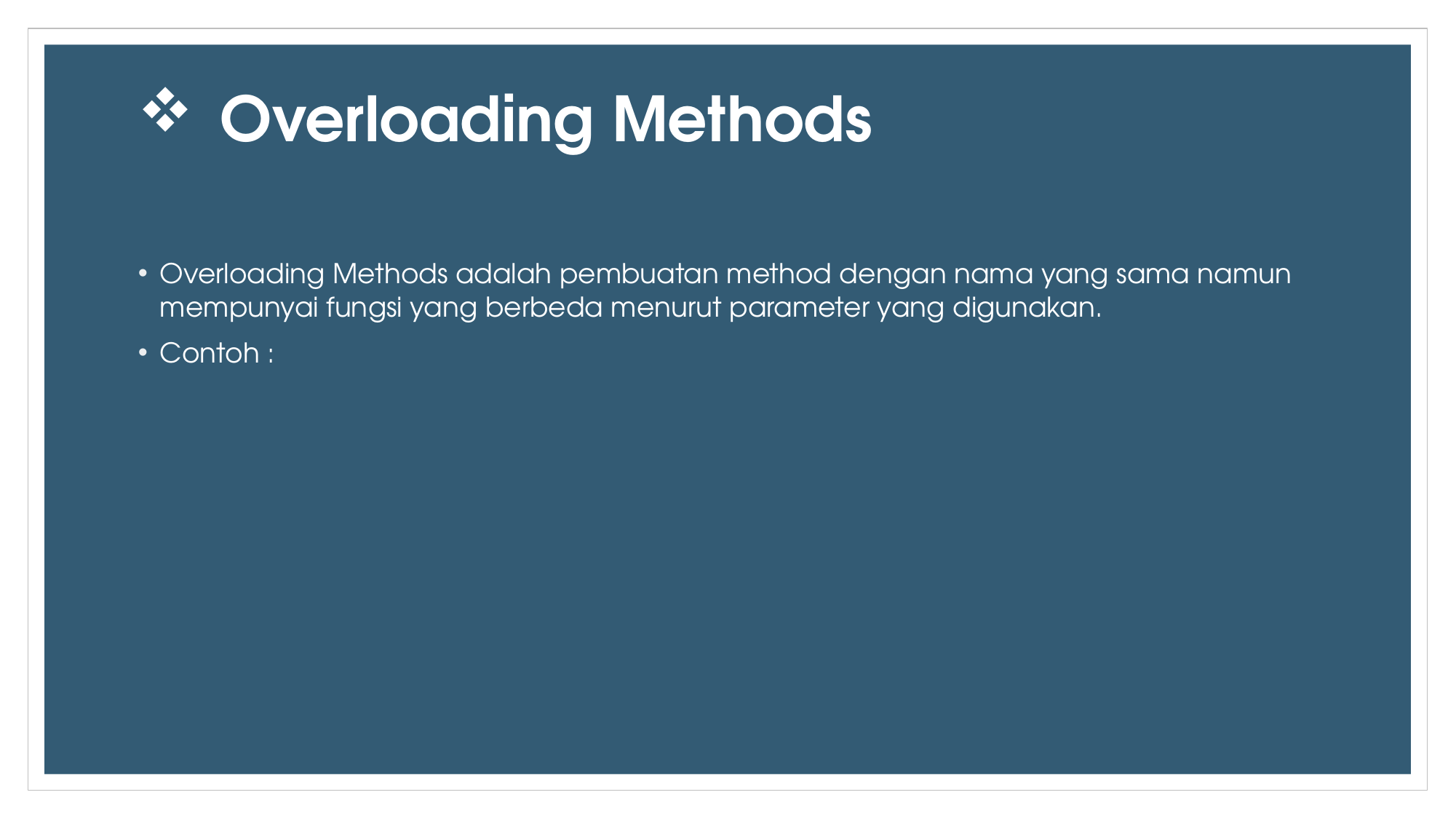

# Overloading Methods
Overloading Methods adalah pembuatan method dengan nama yang sama namun mempunyai fungsi yang berbeda menurut parameter yang digunakan.
Contoh :